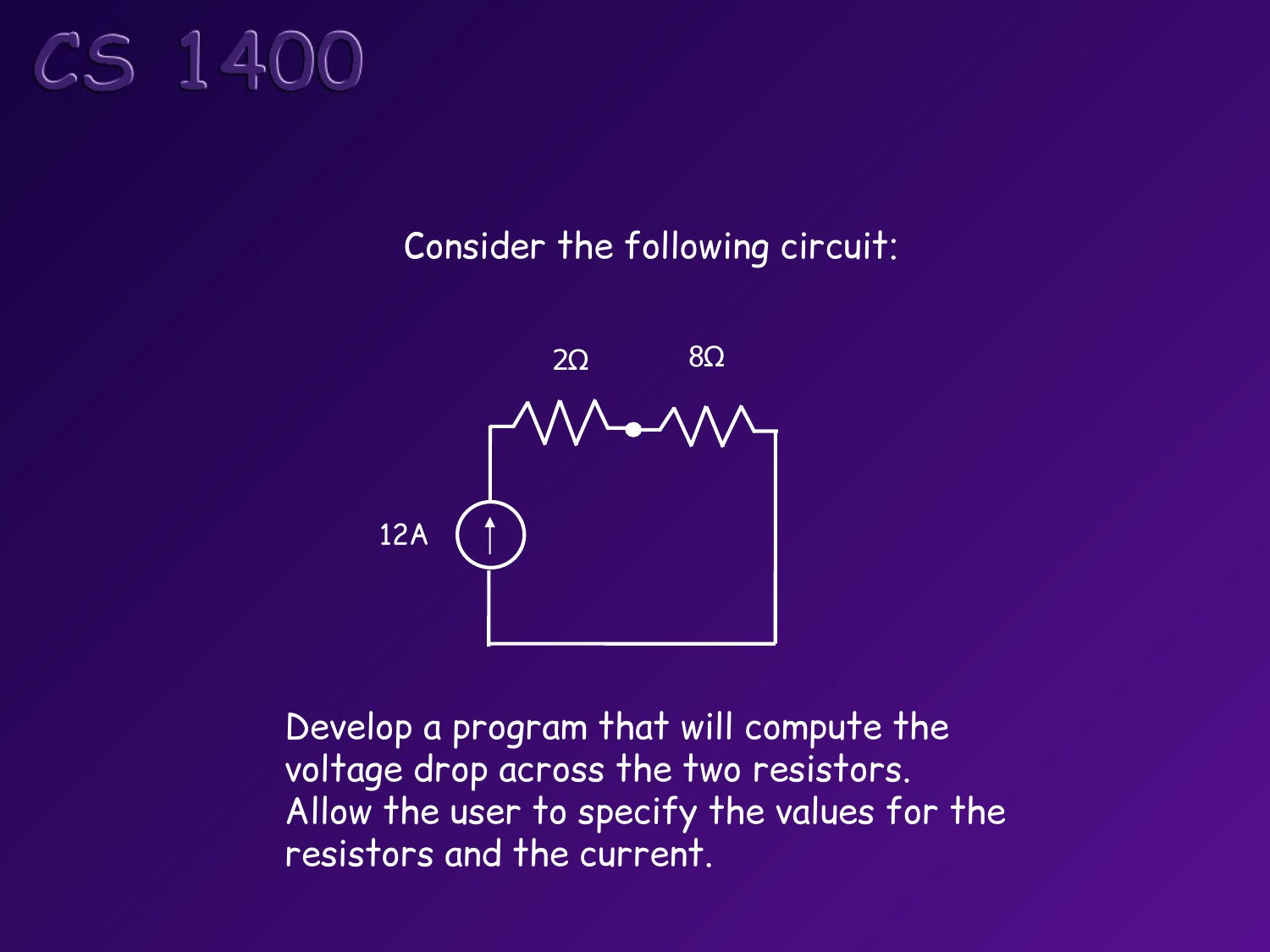

Consider the following circuit:
8Ω
2Ω

12A

Develop a program that will compute the
voltage drop across the two resistors.
Allow the user to specify the values for the
resistors and the current.